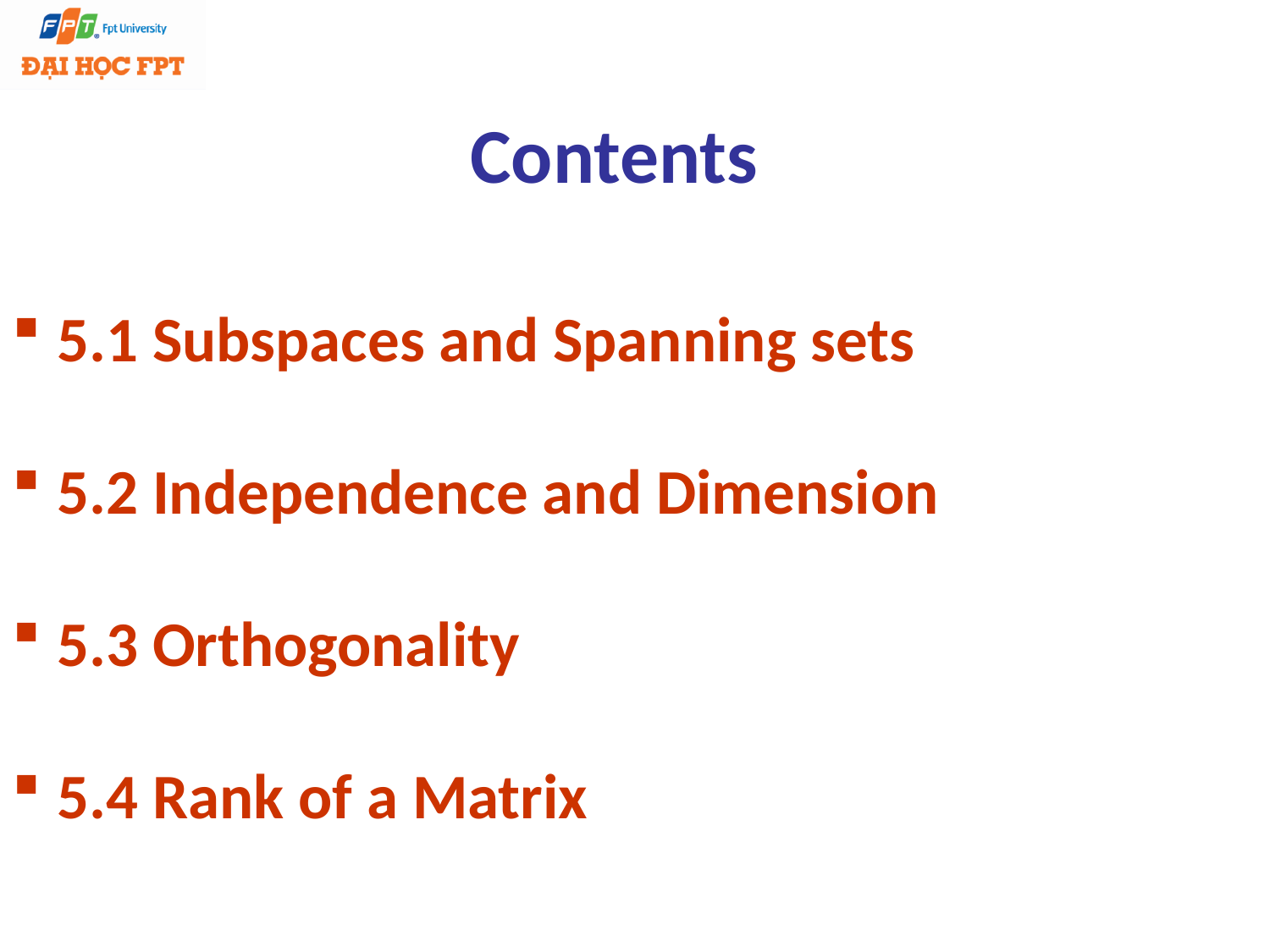

Contents
 5.1 Subspaces and Spanning sets

 5.2 Independence and Dimension

 5.3 Orthogonality

 5.4 Rank of a Matrix